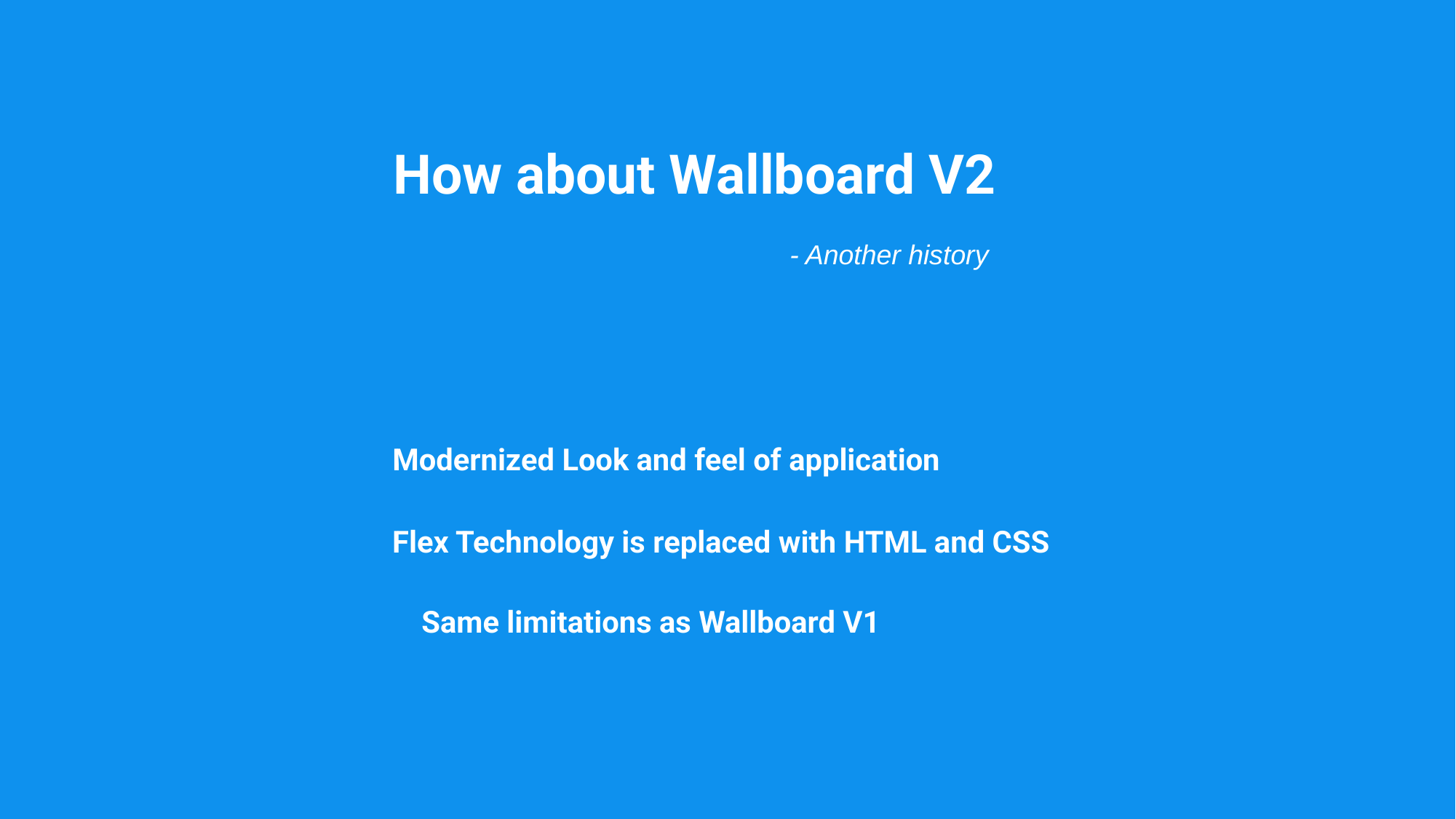

How about Wallboard V2
- Another history
Modernized Look and feel of application
Flex Technology is replaced with HTML and CSS
Same limitations as Wallboard V1